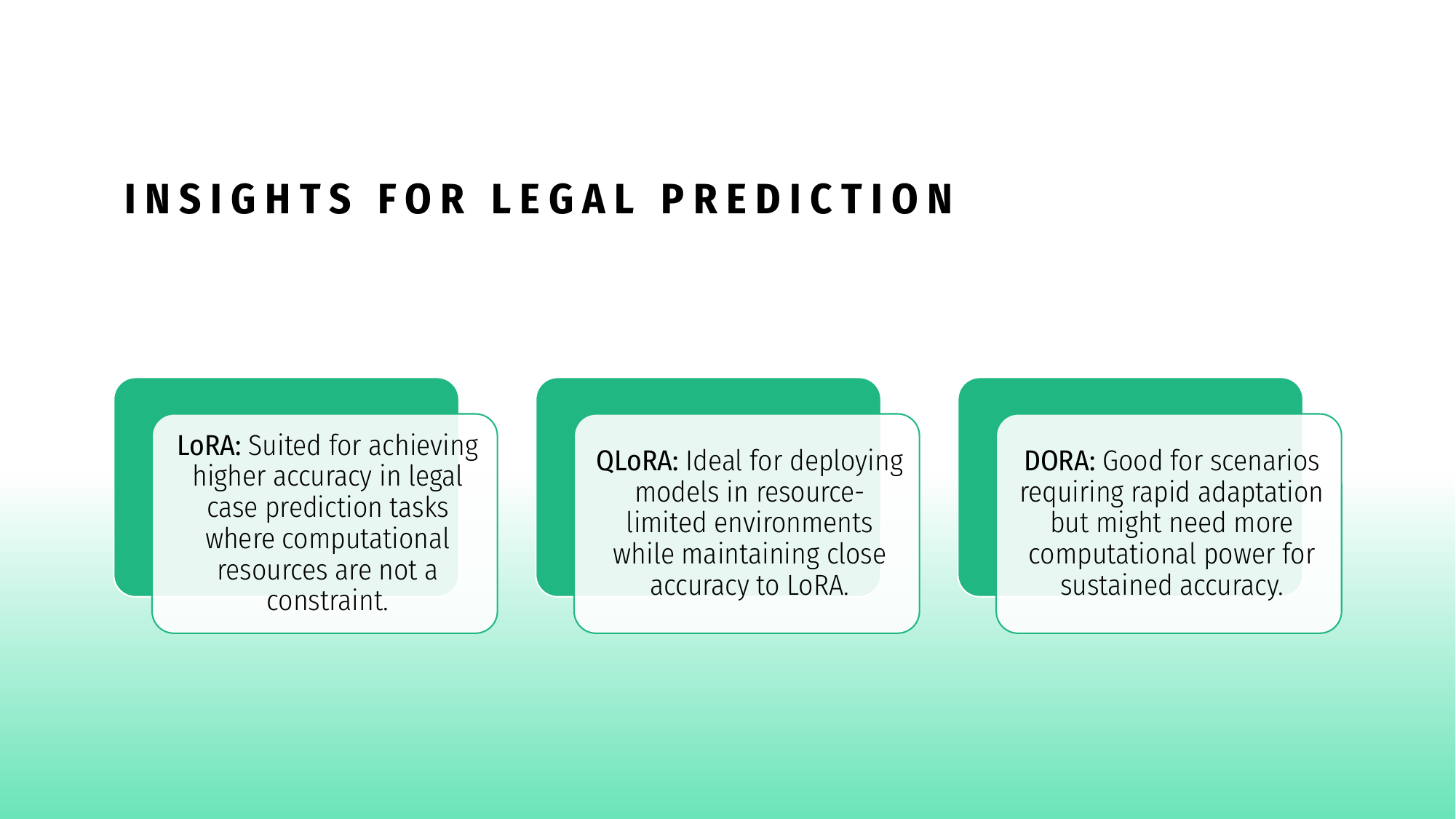

# Insights for Legal Prediction
LoRA: Suited for achieving higher accuracy in legal case prediction tasks where computational resources are not a constraint.
QLoRA: Ideal for deploying models in resource-limited environments while maintaining close accuracy to LoRA.
DORA: Good for scenarios requiring rapid adaptation but might need more computational power for sustained accuracy.